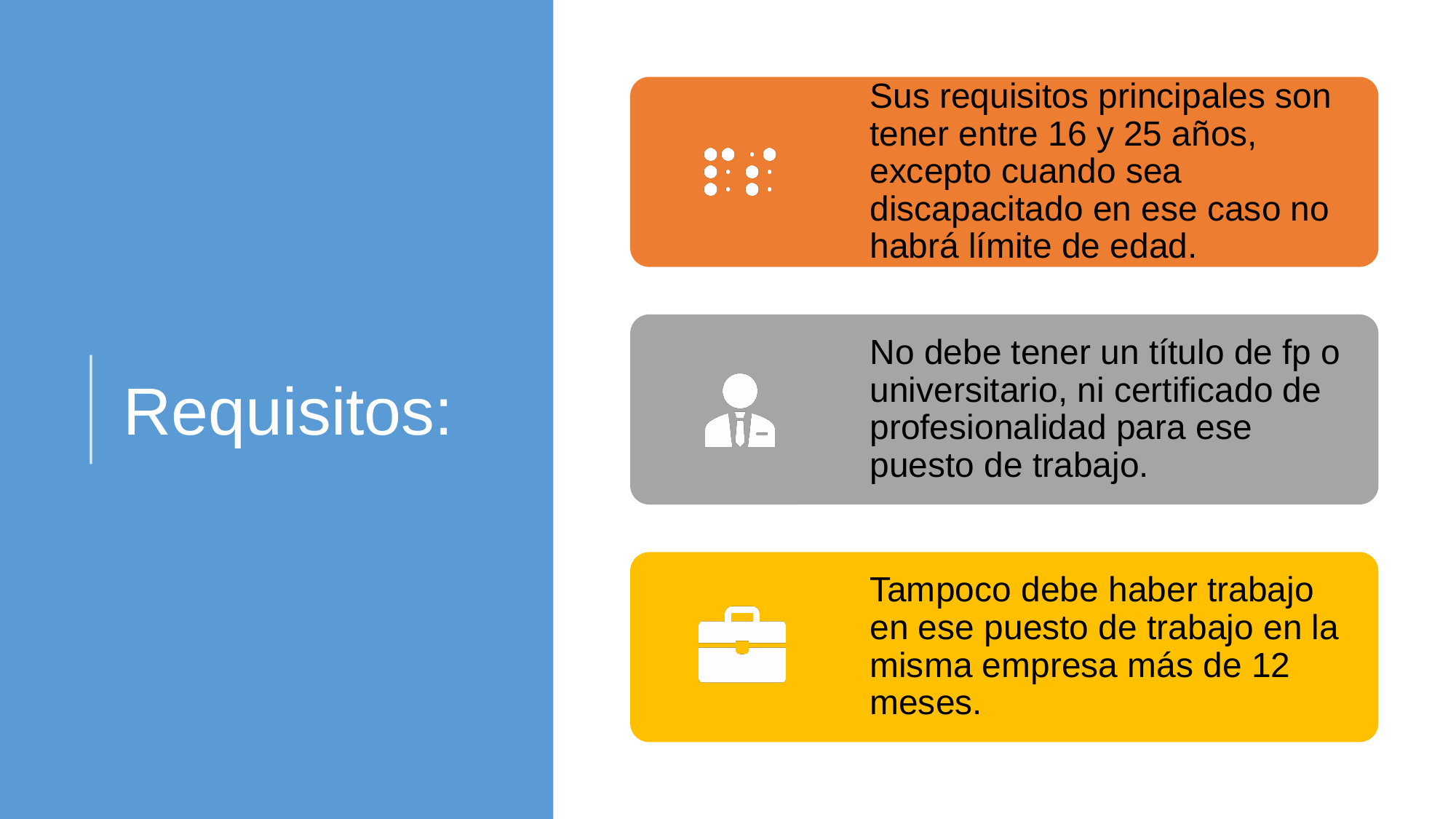

Sus requisitos principales son tener entre 16 y 25 años, excepto cuando sea discapacitado en ese caso no habrá límite de edad.
No debe tener un título de fp o universitario, ni certificado de profesionalidad para ese puesto de trabajo.
Tampoco debe haber trabajo en ese puesto de trabajo en la misma empresa más de 12 meses.
# Requisitos: